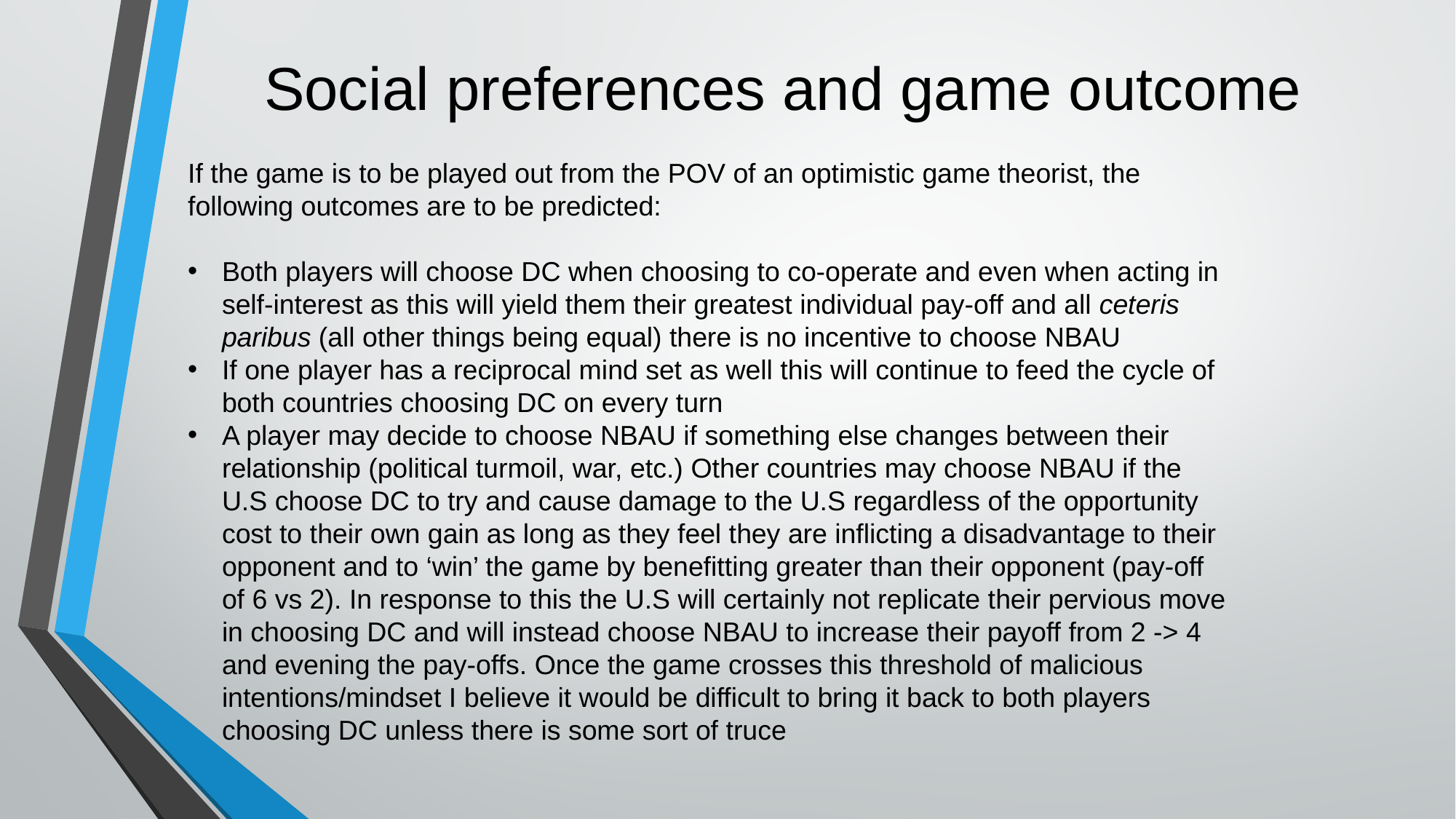

# Social preferences and game outcome
If the game is to be played out from the POV of an optimistic game theorist, the following outcomes are to be predicted:

Both players will choose DC when choosing to co-operate and even when acting in self-interest as this will yield them their greatest individual pay-off and all ceteris paribus (all other things being equal) there is no incentive to choose NBAU
If one player has a reciprocal mind set as well this will continue to feed the cycle of both countries choosing DC on every turn
A player may decide to choose NBAU if something else changes between their relationship (political turmoil, war, etc.) Other countries may choose NBAU if the U.S choose DC to try and cause damage to the U.S regardless of the opportunity cost to their own gain as long as they feel they are inflicting a disadvantage to their opponent and to ‘win’ the game by benefitting greater than their opponent (pay-off of 6 vs 2). In response to this the U.S will certainly not replicate their pervious move in choosing DC and will instead choose NBAU to increase their payoff from 2 -> 4 and evening the pay-offs. Once the game crosses this threshold of malicious intentions/mindset I believe it would be difficult to bring it back to both players choosing DC unless there is some sort of truce